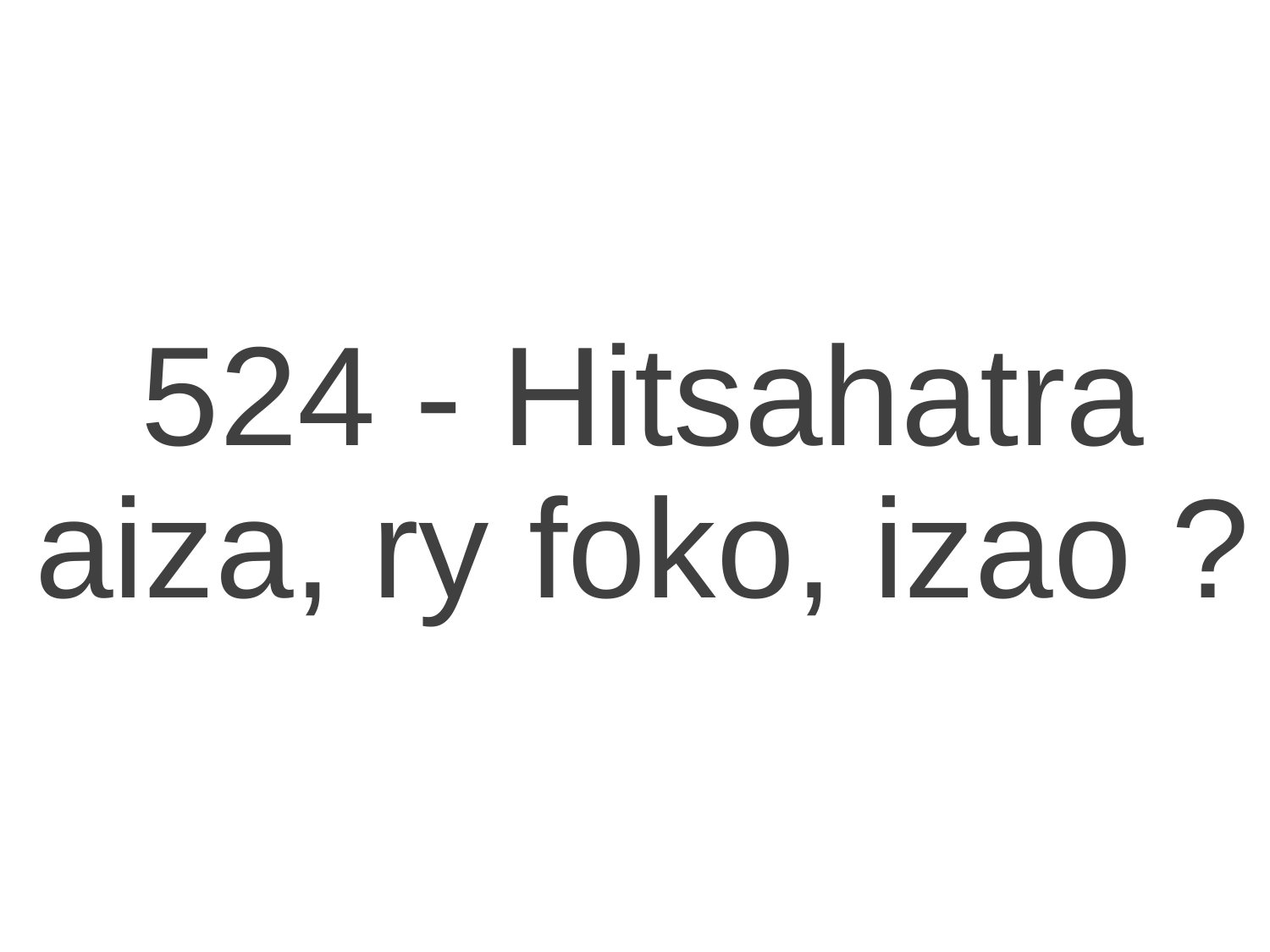

524 - Hitsahatra aiza, ry foko, izao ?